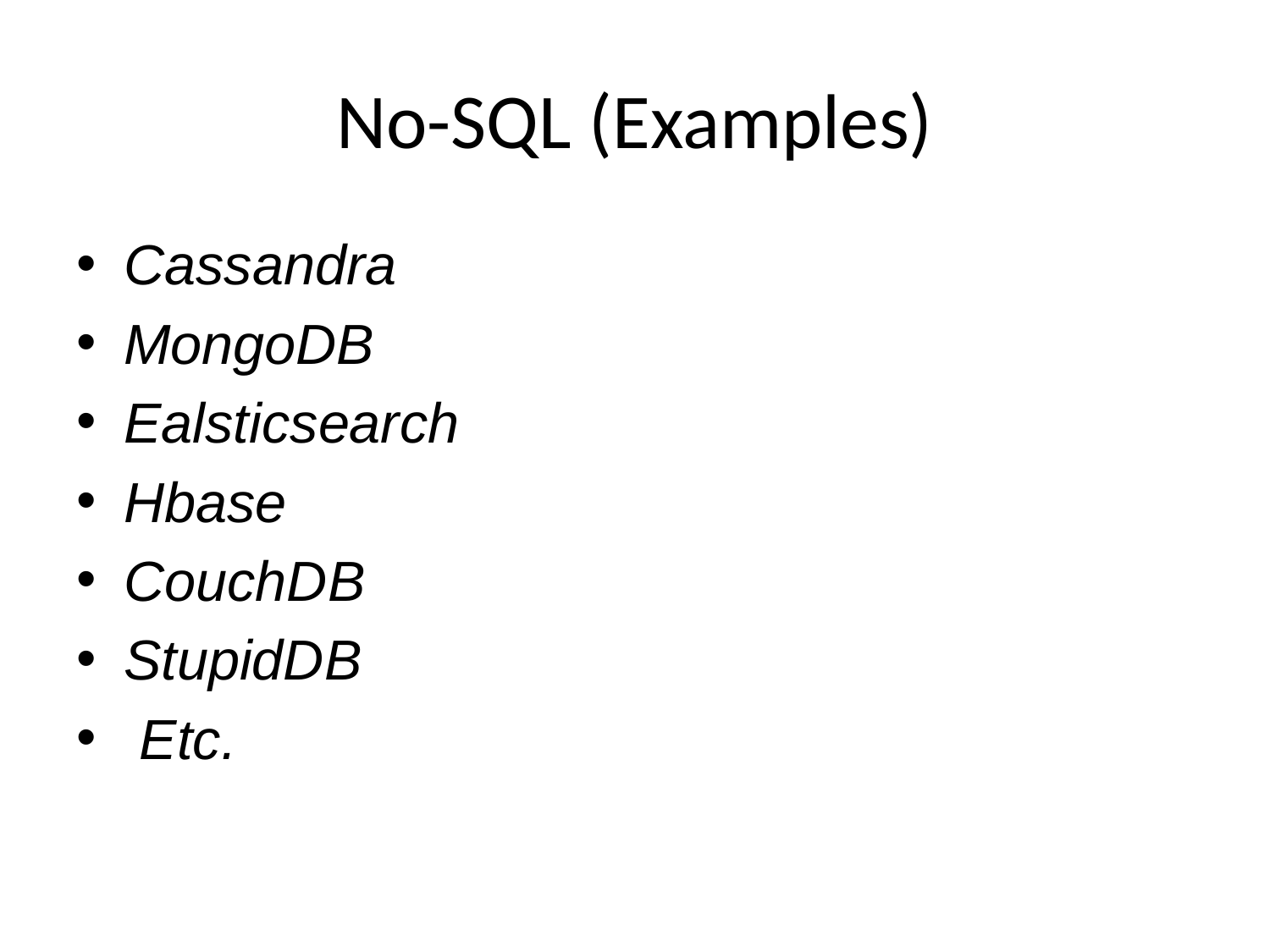

# No-SQL (Examples)
Cassandra
MongoDB
Ealsticsearch
Hbase
CouchDB
StupidDB
 Etc.